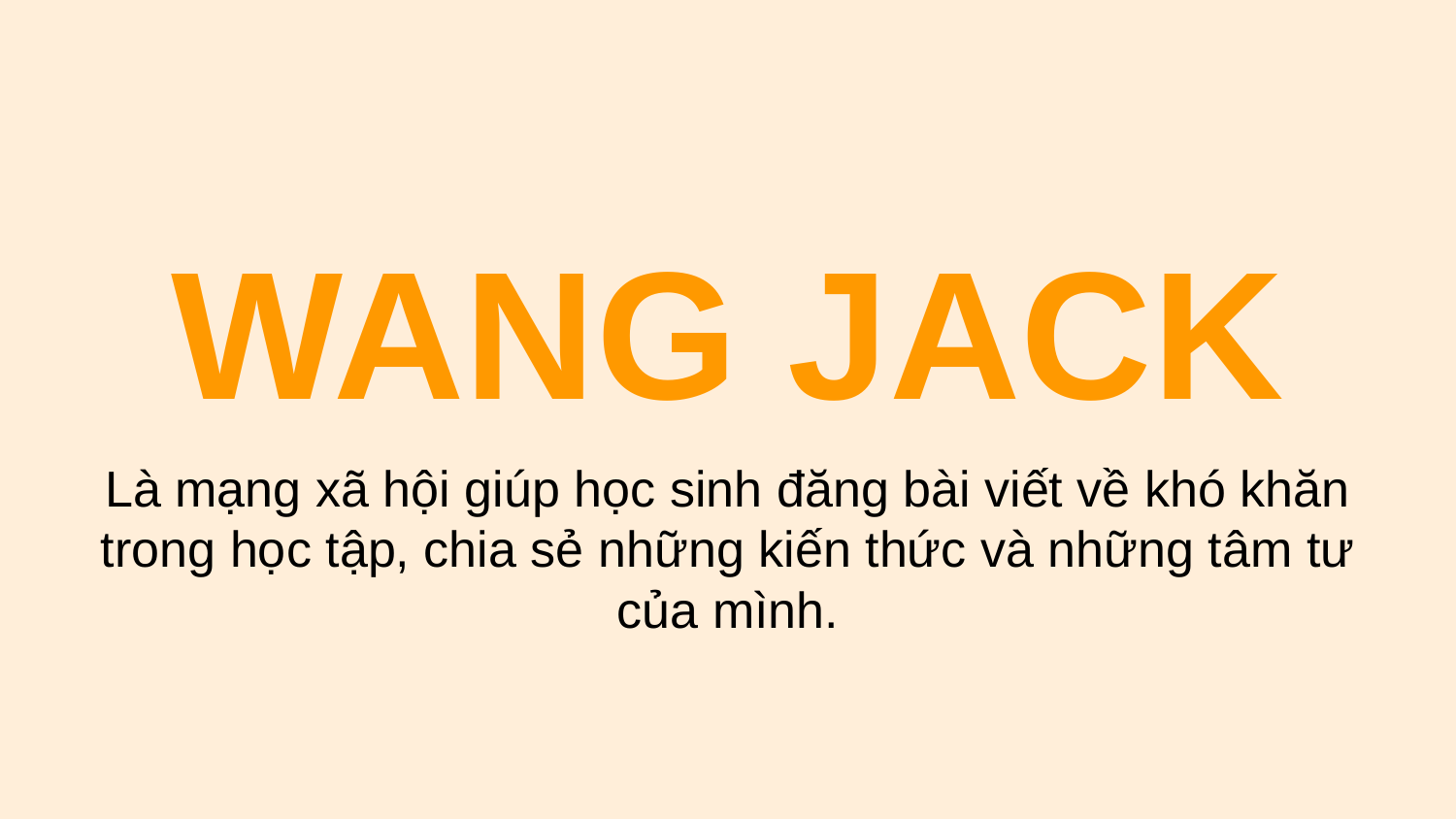

WANG JACK
Là mạng xã hội giúp học sinh đăng bài viết về khó khăn trong học tập, chia sẻ những kiến thức và những tâm tư của mình.